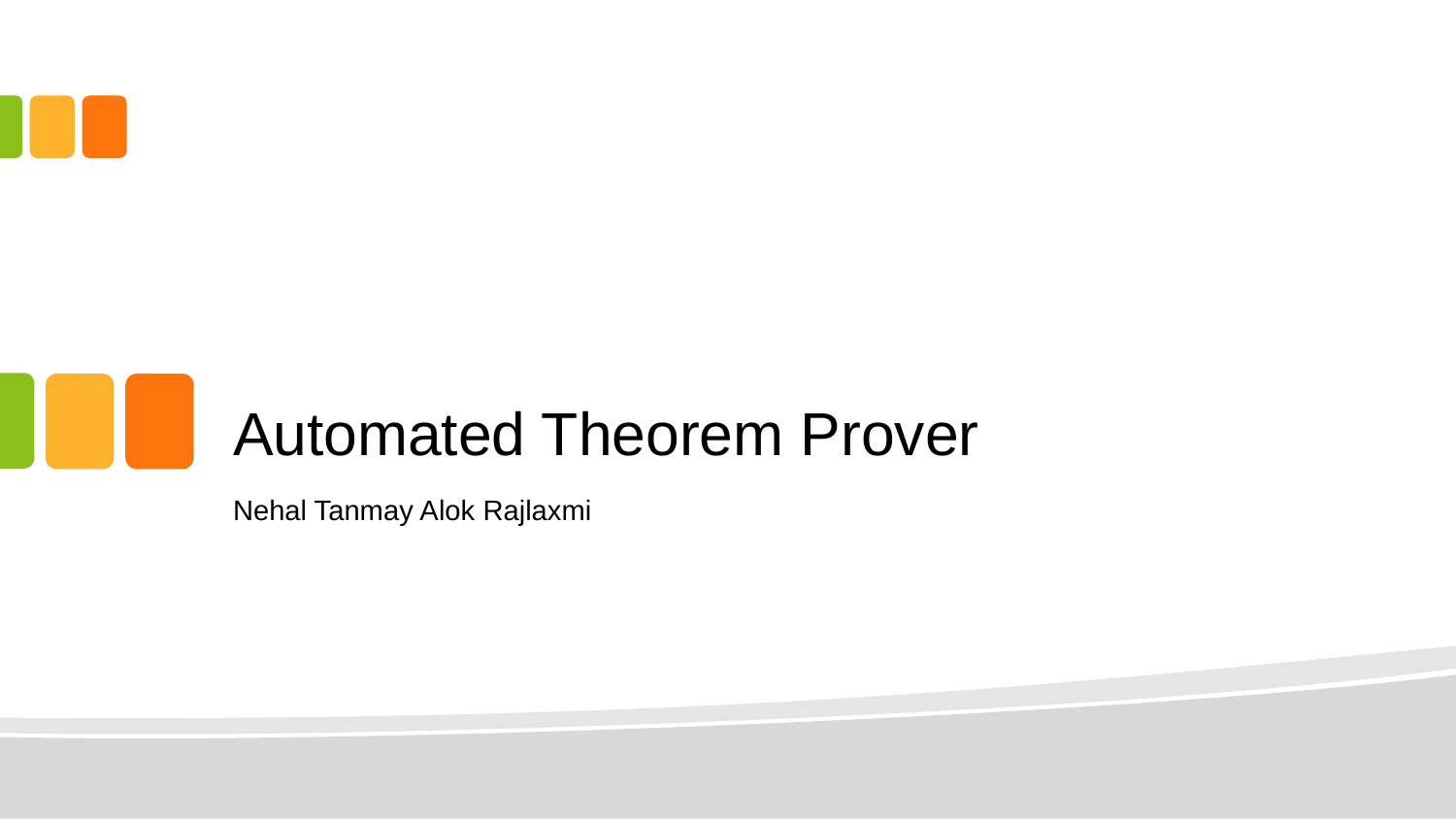

# Automated Theorem Prover
Nehal Tanmay Alok Rajlaxmi